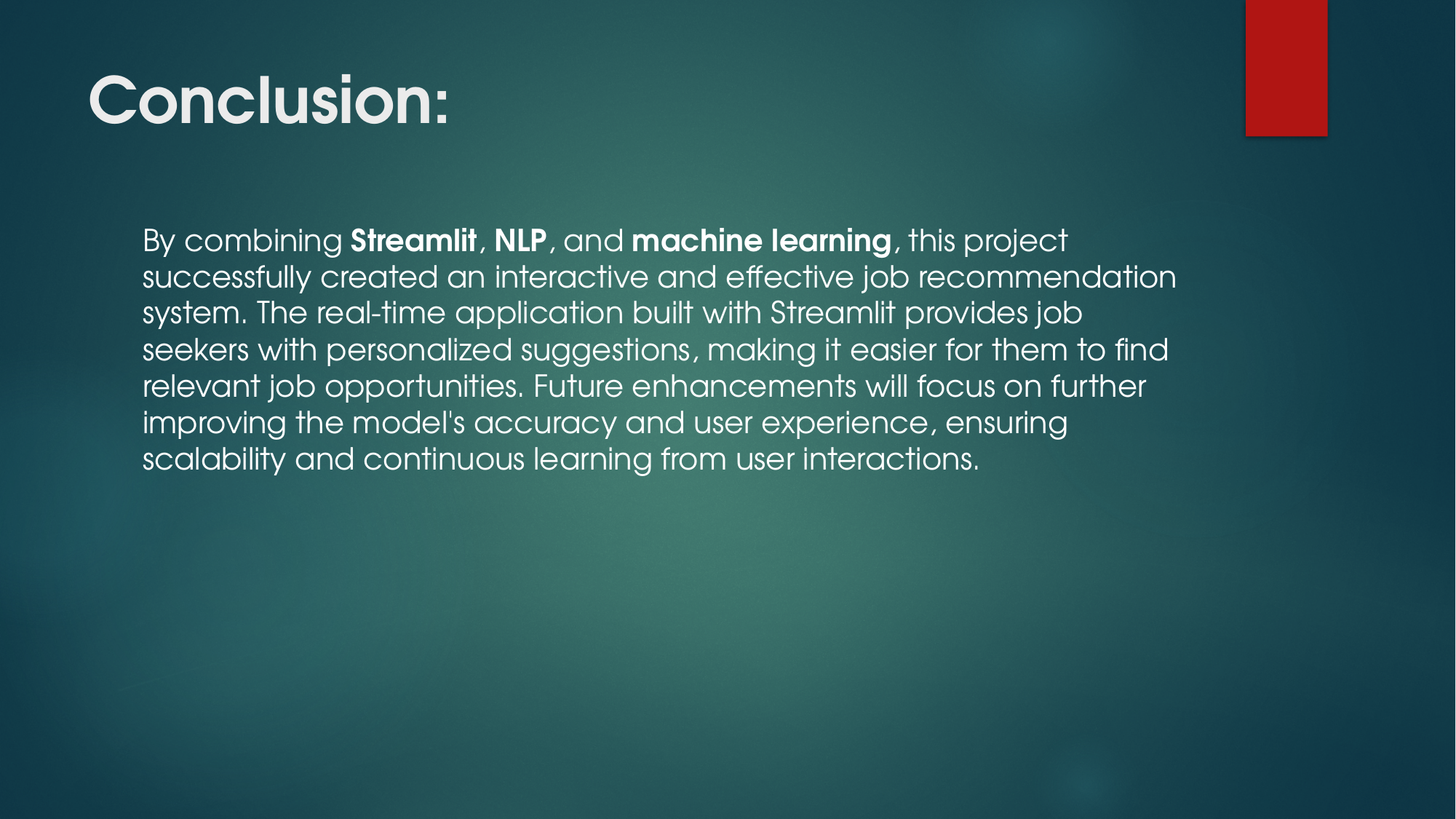

# Conclusion:

By combining Streamlit, NLP, and machine learning, this project successfully created an interactive and effective job recommendation system. The real-time application built with Streamlit provides job seekers with personalized suggestions, making it easier for them to find relevant job opportunities. Future enhancements will focus on further improving the model's accuracy and user experience, ensuring scalability and continuous learning from user interactions.